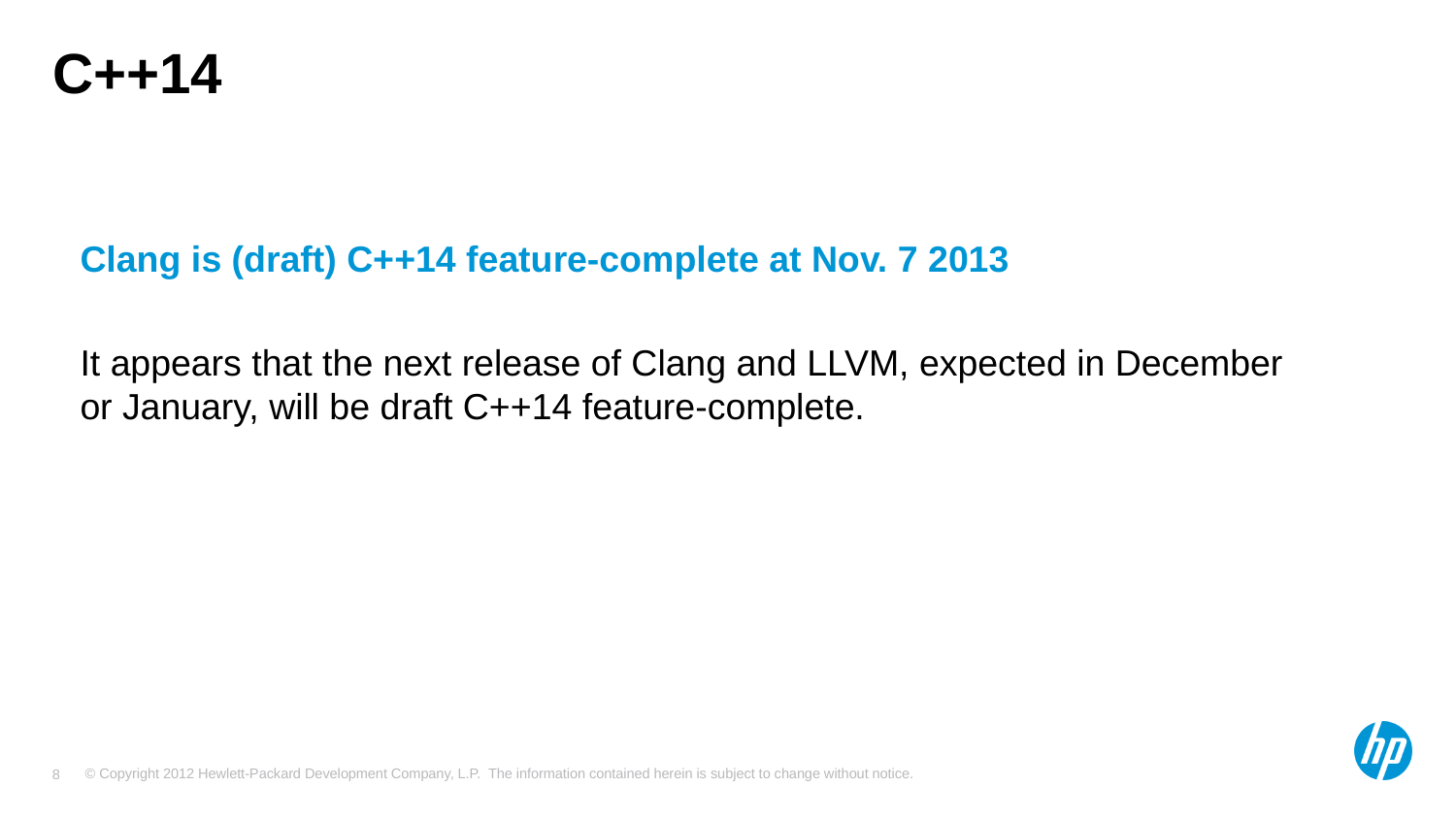

# C++14
Clang is (draft) C++14 feature-complete at Nov. 7 2013

It appears that the next release of Clang and LLVM, expected in December or January, will be draft C++14 feature-complete.